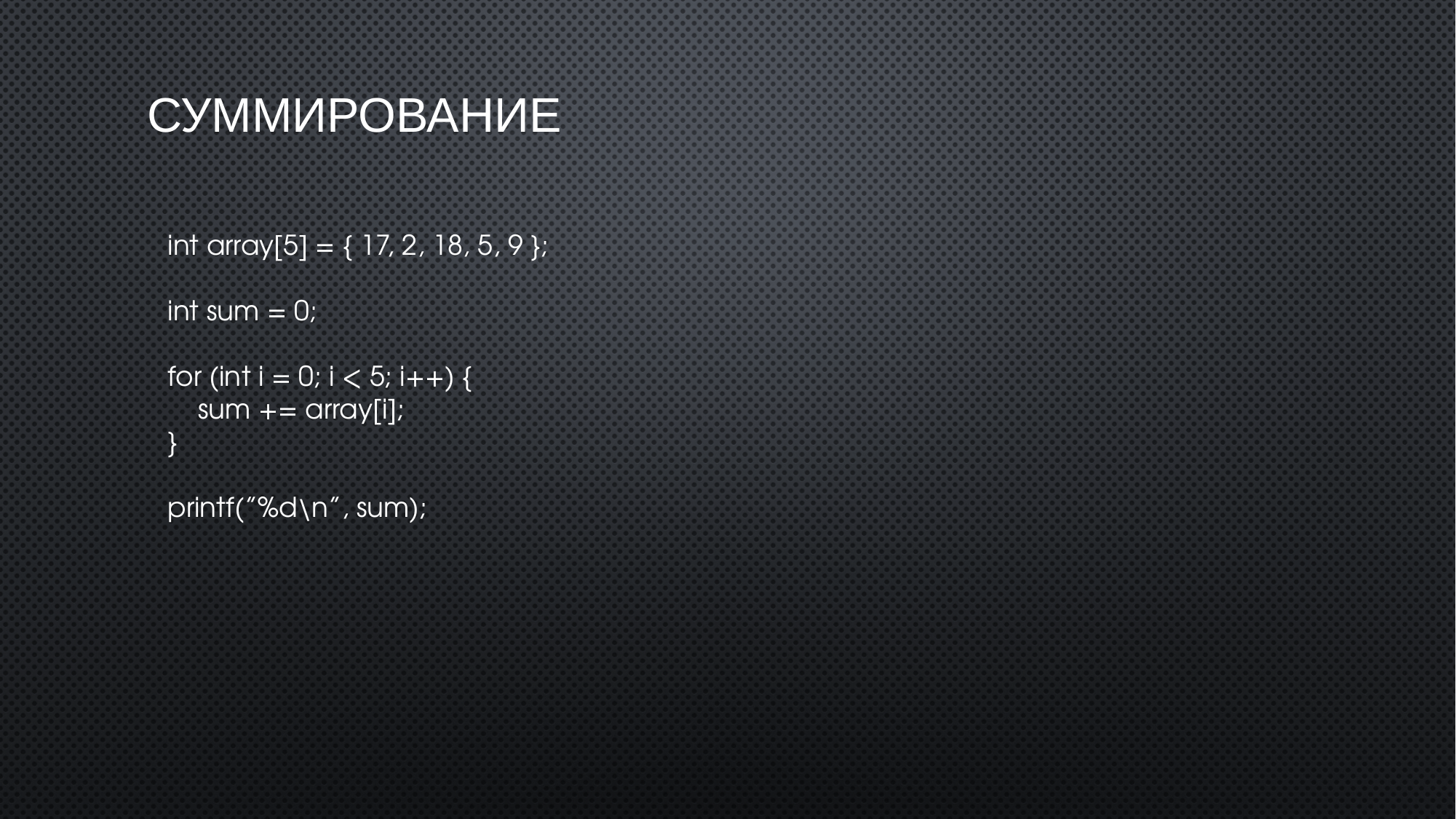

# Суммирование
int array[5] = { 17, 2, 18, 5, 9 };

int sum = 0;

for (int i = 0; i < 5; i++) {
    sum += array[i];
}

printf(”%d\n”, sum);